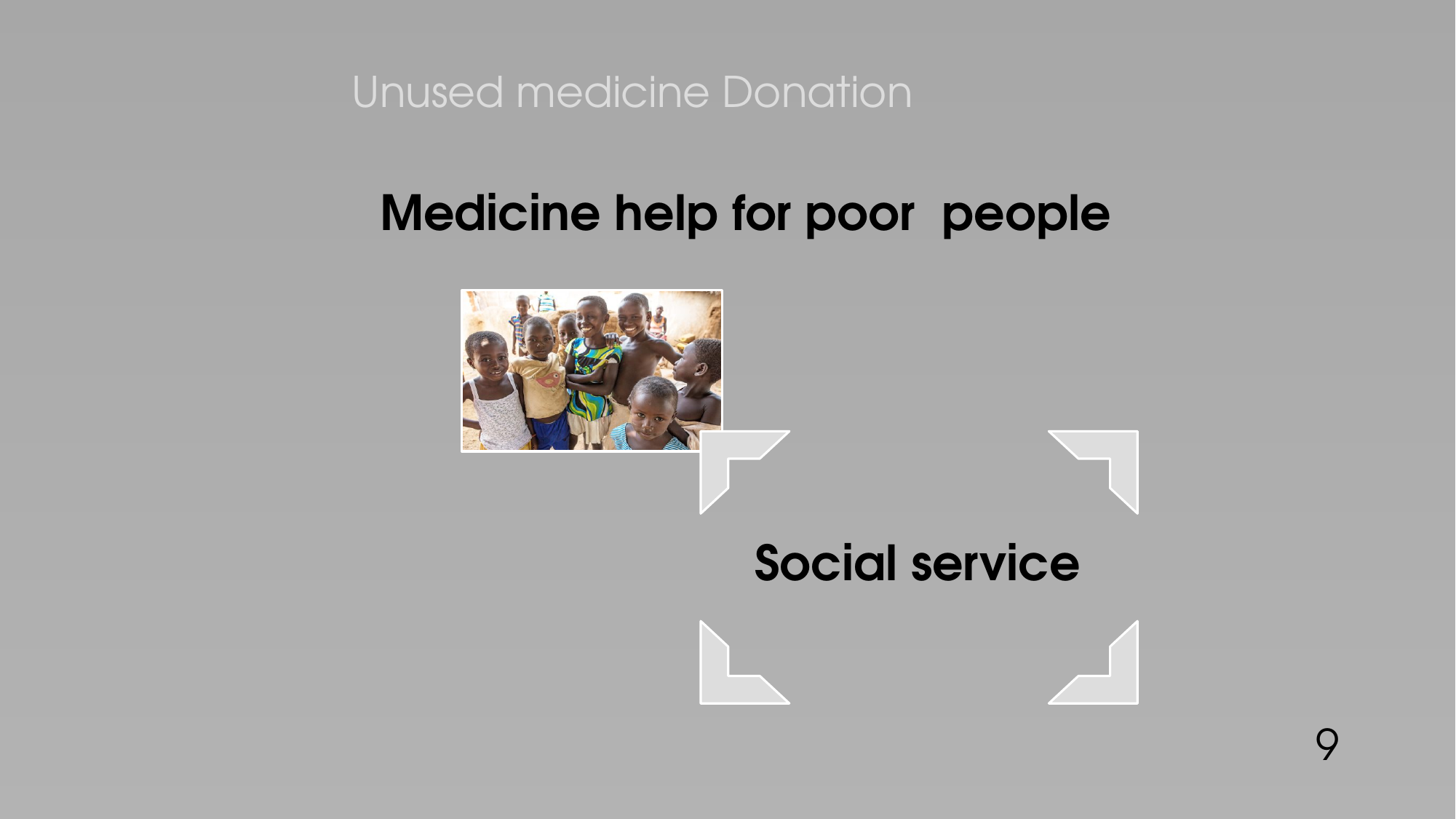

Unused medicine Donation
   Medicine help for poor  people
Social service
9